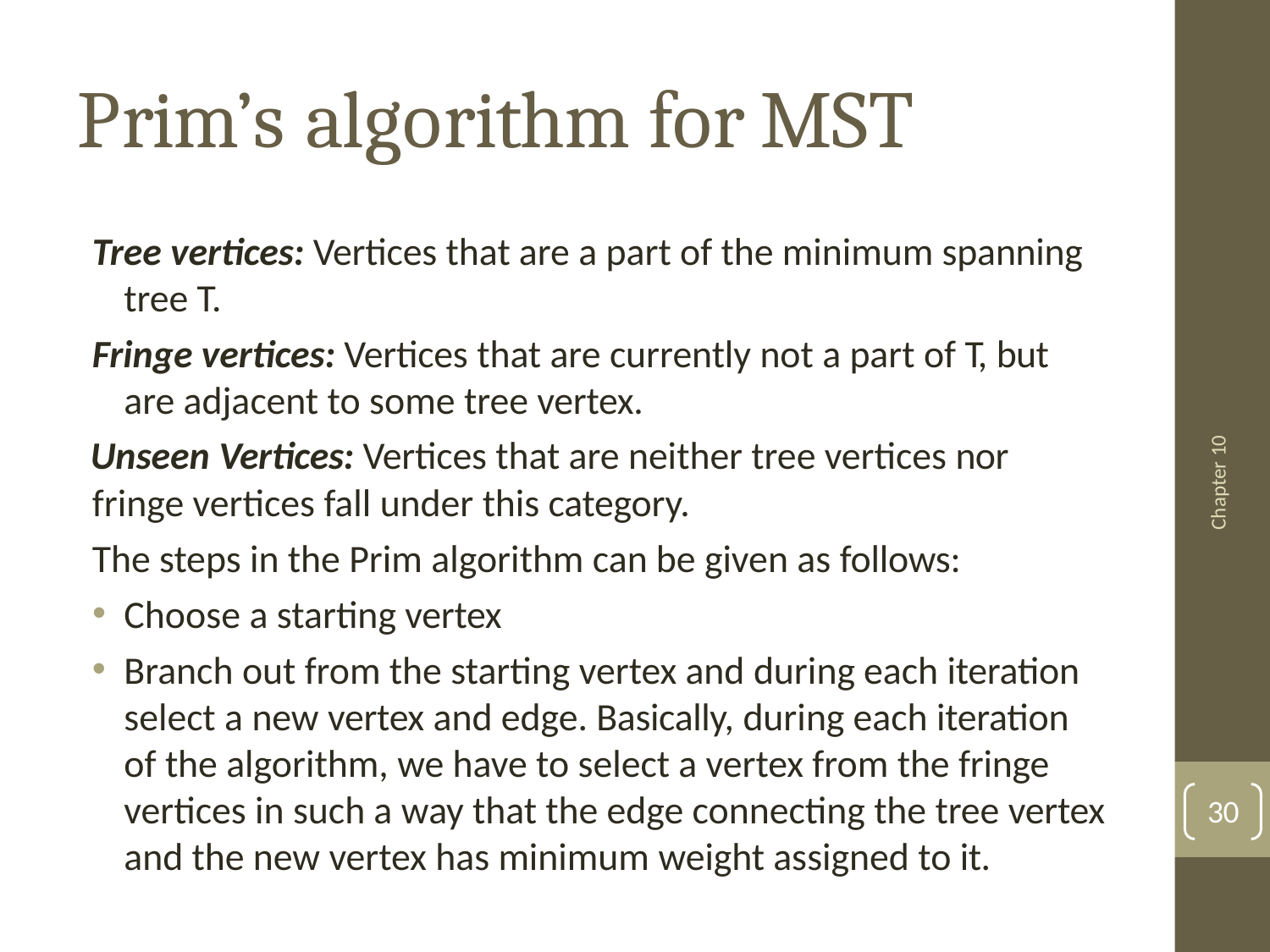

# Prim’s algorithm for MST
Tree vertices: Vertices that are a part of the minimum spanning
tree T.
Fringe vertices: Vertices that are currently not a part of T, but are adjacent to some tree vertex.
Unseen Vertices: Vertices that are neither tree vertices nor
fringe vertices fall under this category.
The steps in the Prim algorithm can be given as follows:
Choose a starting vertex
Branch out from the starting vertex and during each iteration select a new vertex and edge. Basically, during each iteration of the algorithm, we have to select a vertex from the fringe vertices in such a way that the edge connecting the tree vertex and the new vertex has minimum weight assigned to it.
Chapter 10

30